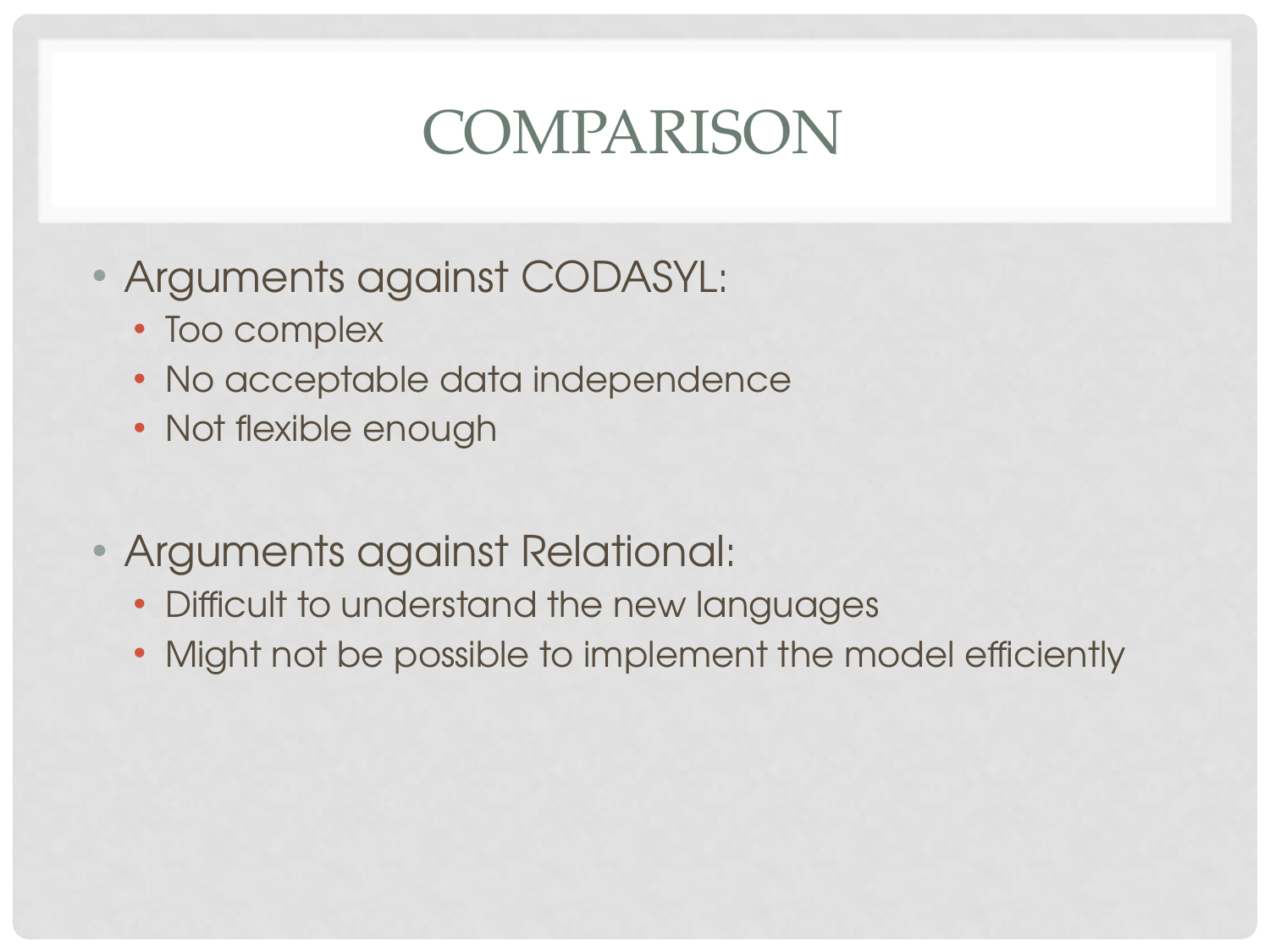

# Comparison
Arguments against CODASYL:
Too complex
No acceptable data independence
Not flexible enough

Arguments against Relational:
Difficult to understand the new languages
Might not be possible to implement the model efficiently